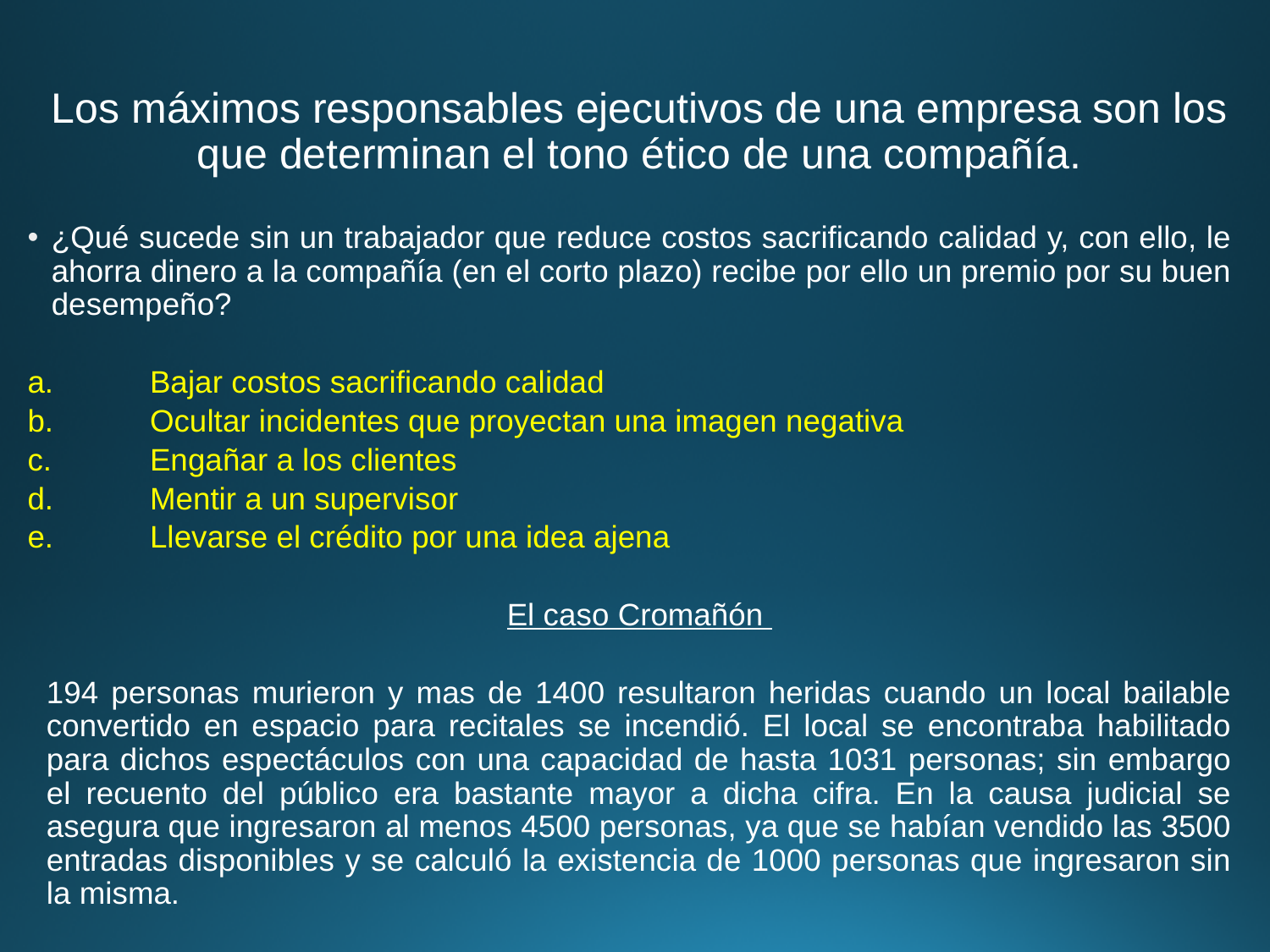

Los máximos responsables ejecutivos de una empresa son los que determinan el tono ético de una compañía.

¿Qué sucede sin un trabajador que reduce costos sacrificando calidad y, con ello, le ahorra dinero a la compañía (en el corto plazo) recibe por ello un premio por su buen desempeño?

Bajar costos sacrificando calidad
Ocultar incidentes que proyectan una imagen negativa
Engañar a los clientes
Mentir a un supervisor
Llevarse el crédito por una idea ajena

El caso Cromañón

194 personas murieron y mas de 1400 resultaron heridas cuando un local bailable convertido en espacio para recitales se incendió. El local se encontraba habilitado para dichos espectáculos con una capacidad de hasta 1031 personas; sin embargo el recuento del público era bastante mayor a dicha cifra. En la causa judicial se asegura que ingresaron al menos 4500 personas, ya que se habían vendido las 3500 entradas disponibles y se calculó la existencia de 1000 personas que ingresaron sin la misma.